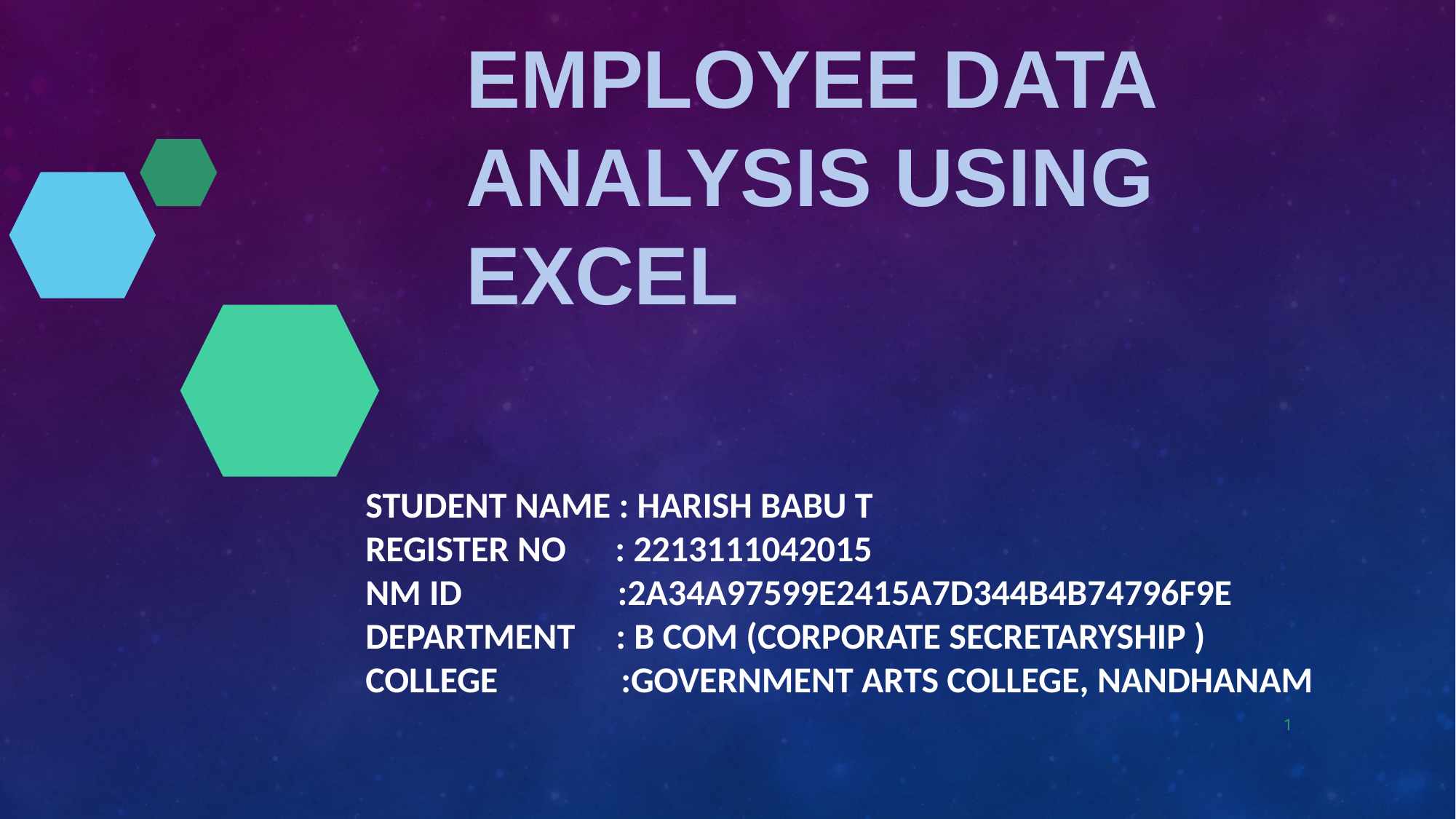

# Employee Data Analysis using Excel

STUDENT NAME : HARISH BABU T
REGISTER NO      : 2213111042015
NM ID                   :2A34A97599E2415A7D344B4B74796F9E
DEPARTMENT     : B COM (CORPORATE SECRETARYSHIP )
COLLEGE               :GOVERNMENT ARTS COLLEGE, NANDHANAM
1